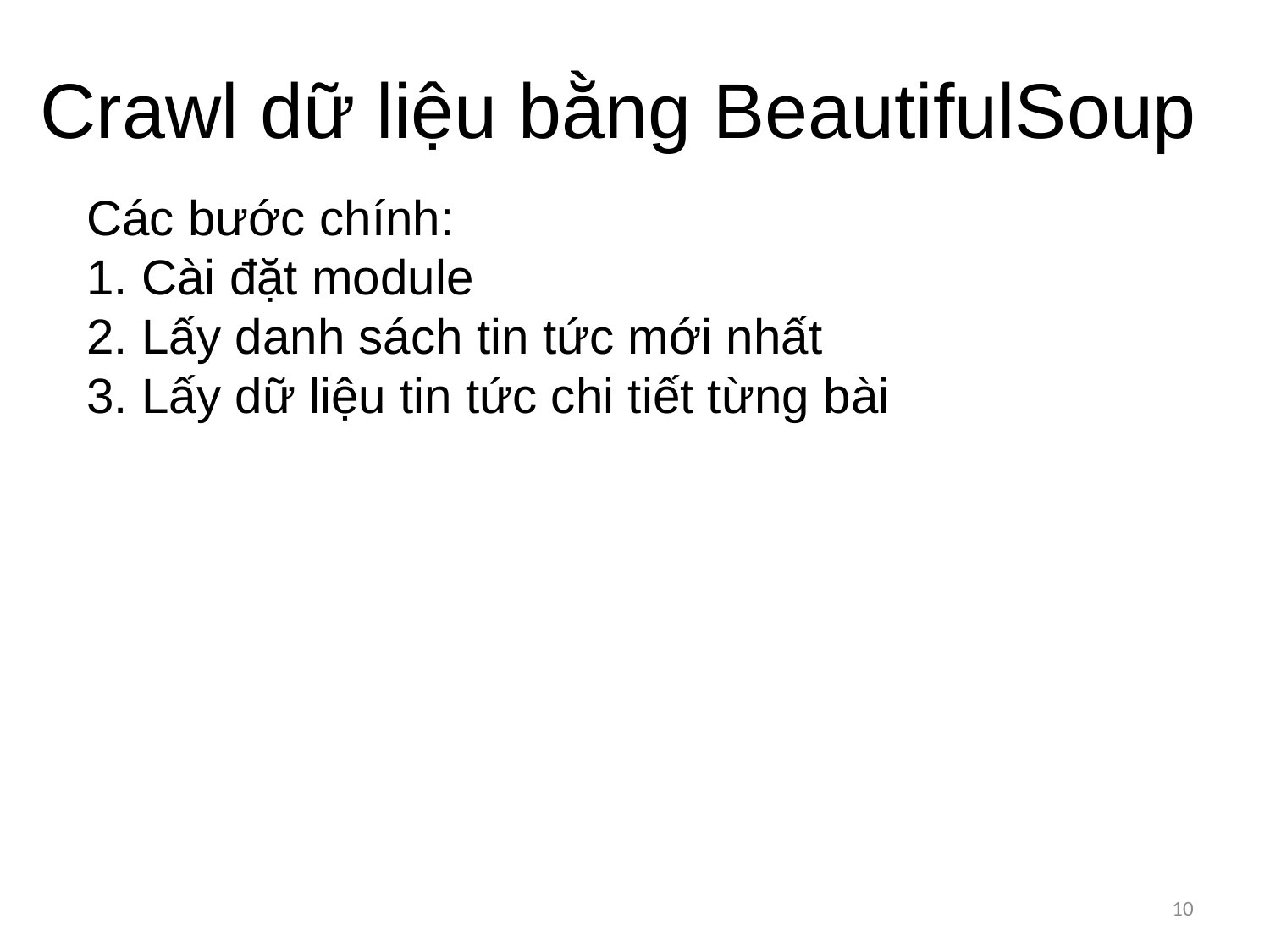

Crawl dữ liệu bằng BeautifulSoup
Các bước chính:
1. Cài đặt module
2. Lấy danh sách tin tức mới nhất
3. Lấy dữ liệu tin tức chi tiết từng bài

10